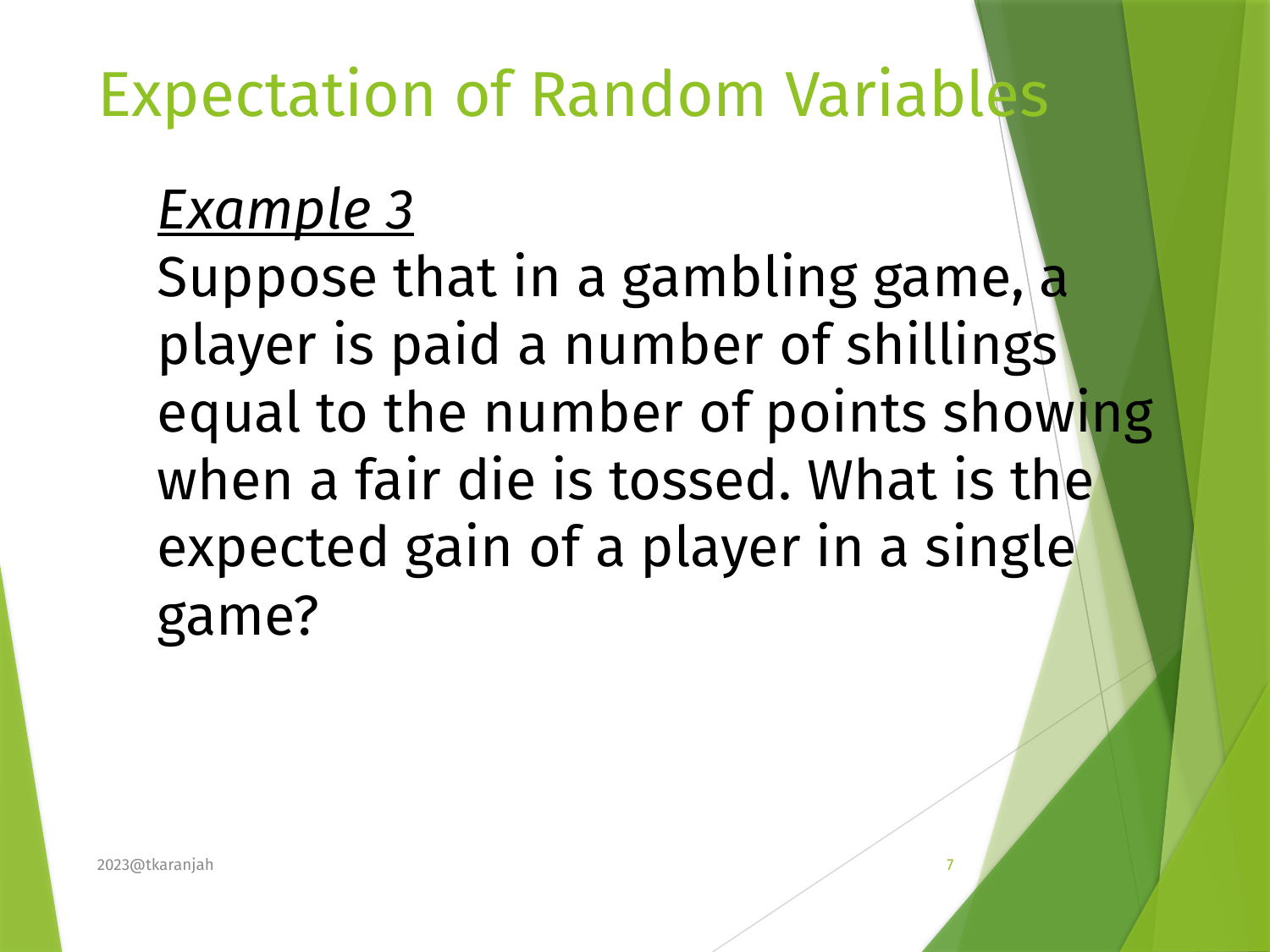

# Expectation of Random Variables
Example 3
Suppose that in a gambling game, a player is paid a number of shillings equal to the number of points showing when a fair die is tossed. What is the expected gain of a player in a single game?

2023@tkaranjah
7